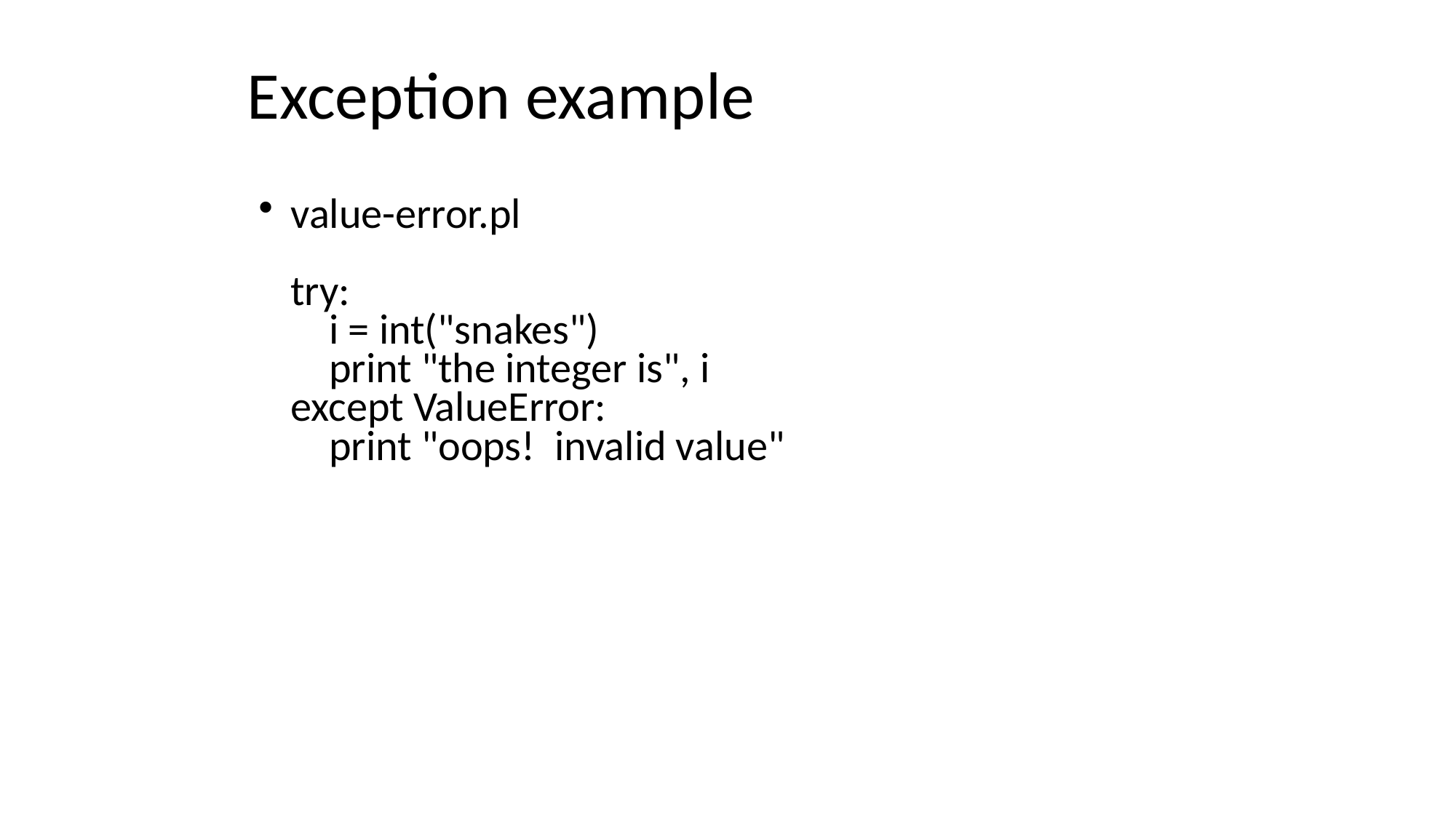

# Exception example
value-error.pl
try:
    i = int("snakes")
    print "the integer is", i
except ValueError:
    print "oops!  invalid value"